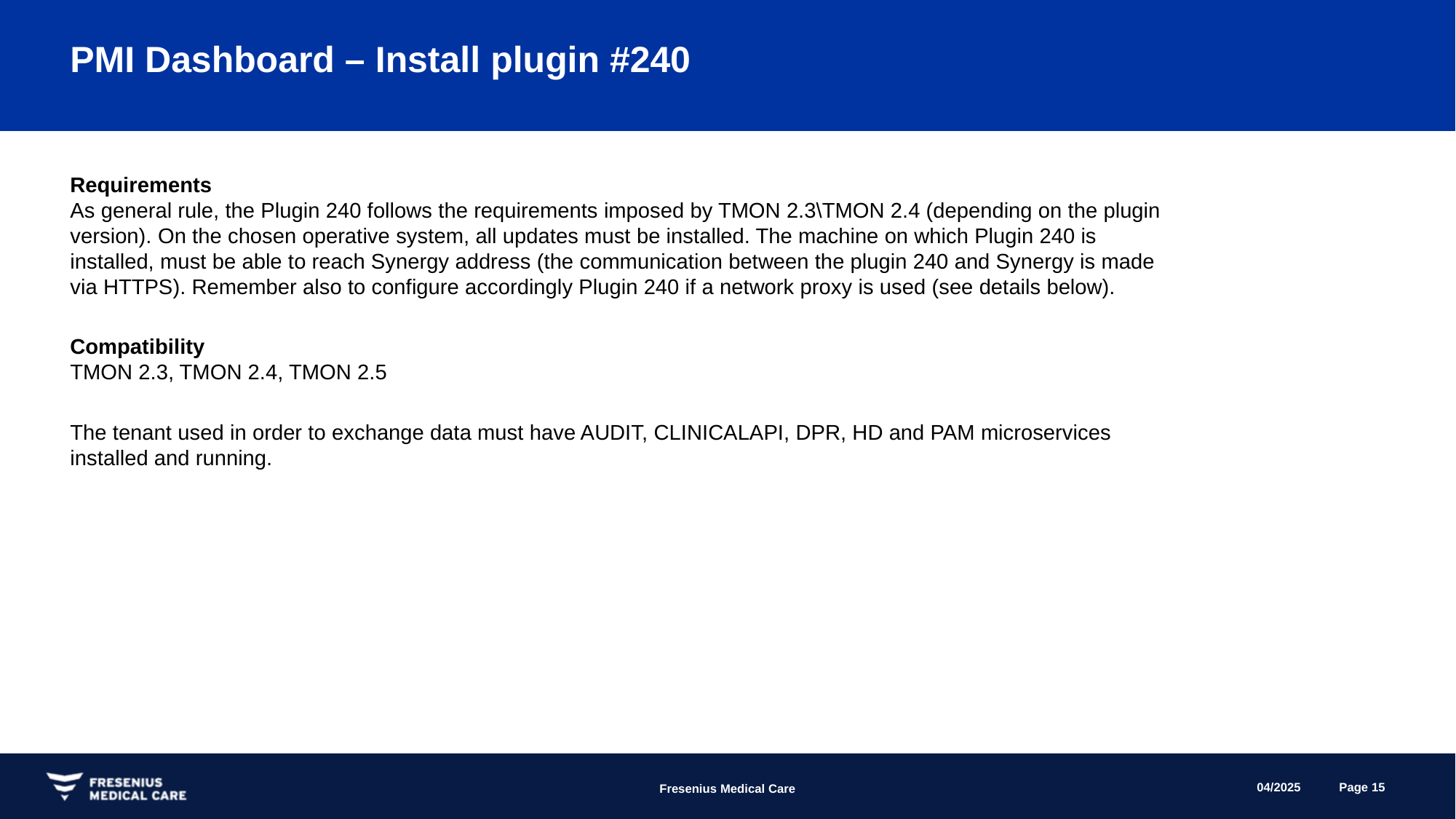

# PMI Dashboard – Install plugin #240
Requirements
As general rule, the Plugin 240 follows the requirements imposed by TMON 2.3\TMON 2.4 (depending on the plugin version). On the chosen operative system, all updates must be installed. The machine on which Plugin 240 is installed, must be able to reach Synergy address (the communication between the plugin 240 and Synergy is made via HTTPS). Remember also to configure accordingly Plugin 240 if a network proxy is used (see details below).
Compatibility
TMON 2.3, TMON 2.4, TMON 2.5
The tenant used in order to exchange data must have AUDIT, CLINICALAPI, DPR, HD and PAM microservices installed and running.

04/2025
Page 15